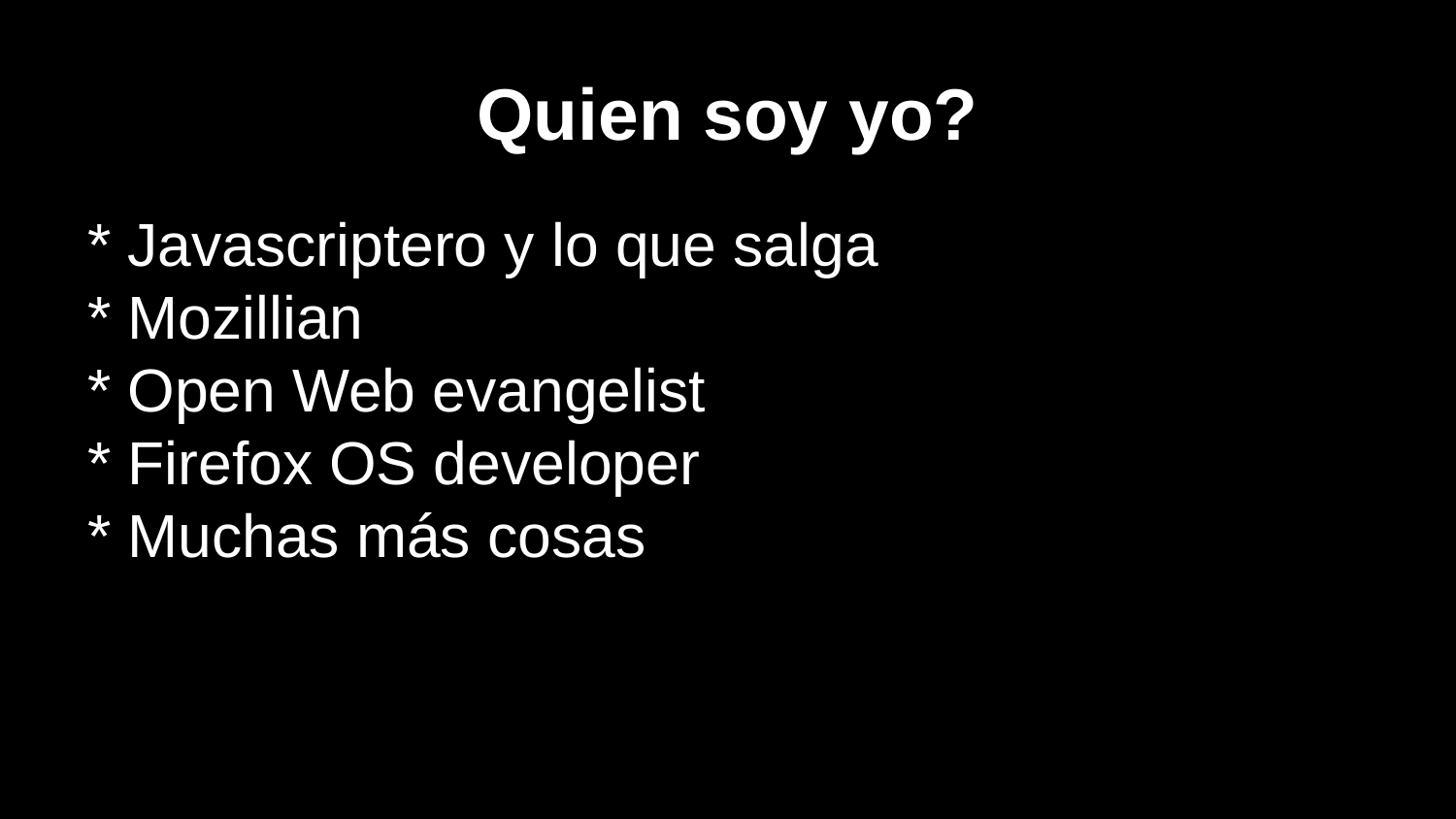

# Quien soy yo?
* Javascriptero y lo que salga
* Mozillian
* Open Web evangelist
* Firefox OS developer
* Muchas más cosas